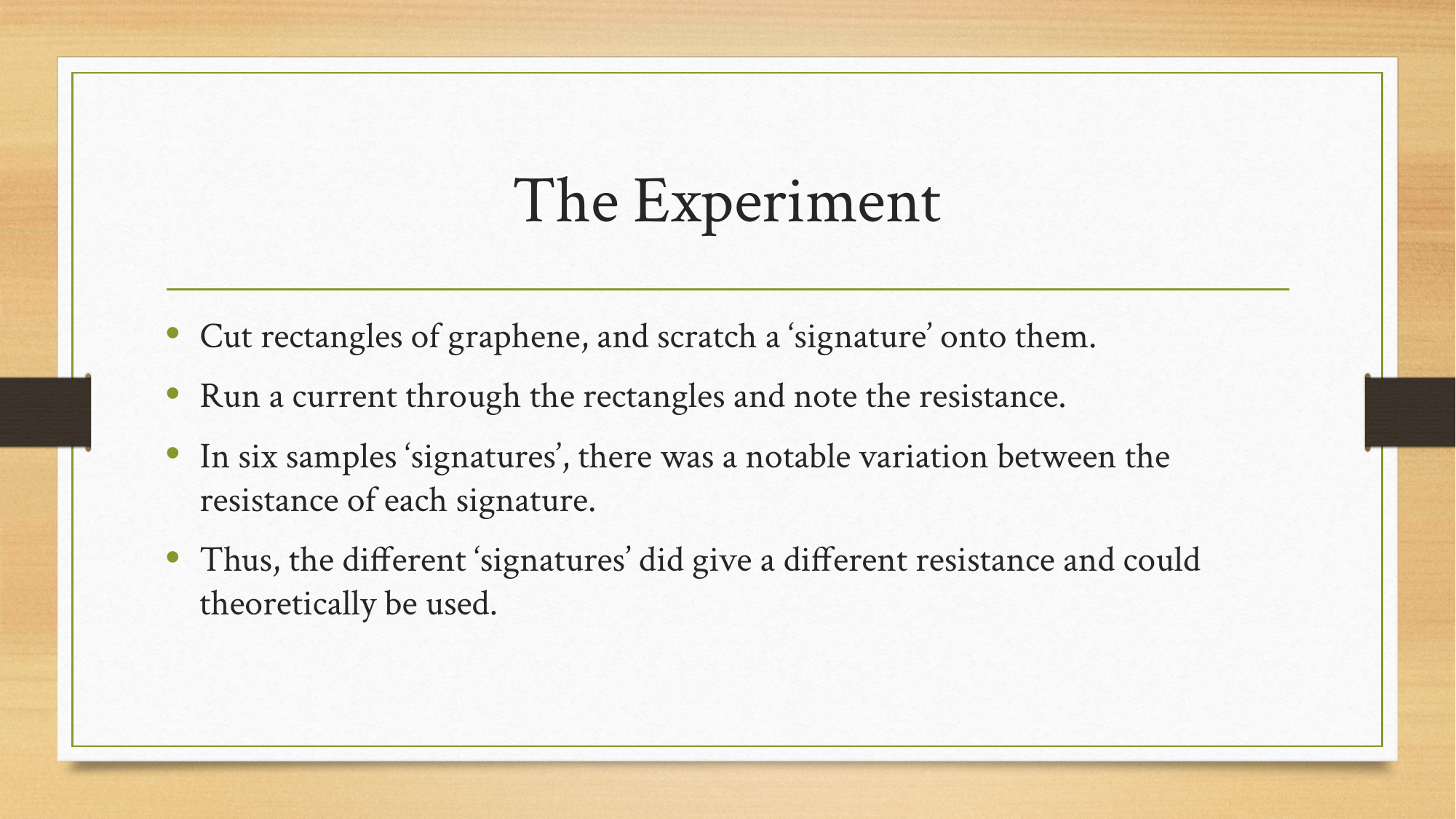

# The Experiment
Cut rectangles of graphene, and scratch a ‘signature’ onto them.
Run a current through the rectangles and note the resistance.
In six samples ‘signatures’, there was a notable variation between the resistance of each signature.
Thus, the different ‘signatures’ did give a different resistance and could theoretically be used.